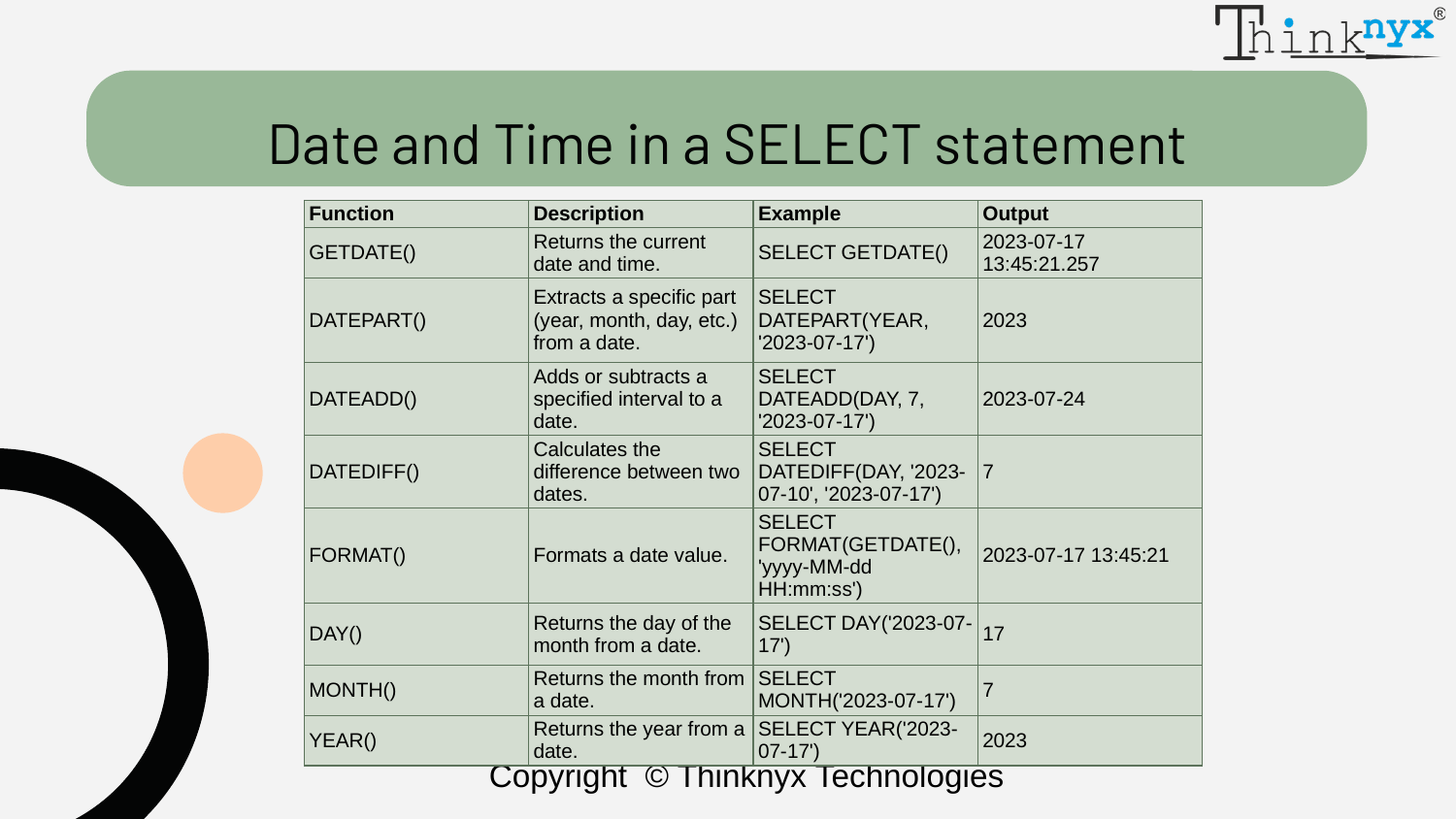

# Date and Time in a SELECT statement
| Function | Description | Example | Output |
| --- | --- | --- | --- |
| GETDATE() | Returns the current date and time. | SELECT GETDATE() | 2023-07-17 13:45:21.257 |
| DATEPART() | Extracts a specific part (year, month, day, etc.) from a date. | SELECT DATEPART(YEAR, '2023-07-17') | 2023 |
| DATEADD() | Adds or subtracts a specified interval to a date. | SELECT DATEADD(DAY, 7, '2023-07-17') | 2023-07-24 |
| DATEDIFF() | Calculates the difference between two dates. | SELECT DATEDIFF(DAY, '2023-07-10', '2023-07-17') | 7 |
| FORMAT() | Formats a date value. | SELECT FORMAT(GETDATE(), 'yyyy-MM-dd HH:mm:ss') | 2023-07-17 13:45:21 |
| DAY() | Returns the day of the month from a date. | SELECT DAY('2023-07-17') | 17 |
| MONTH() | Returns the month from a date. | SELECT MONTH('2023-07-17') | 7 |
| YEAR() | Returns the year from a date. | SELECT YEAR('2023-07-17') | 2023 |